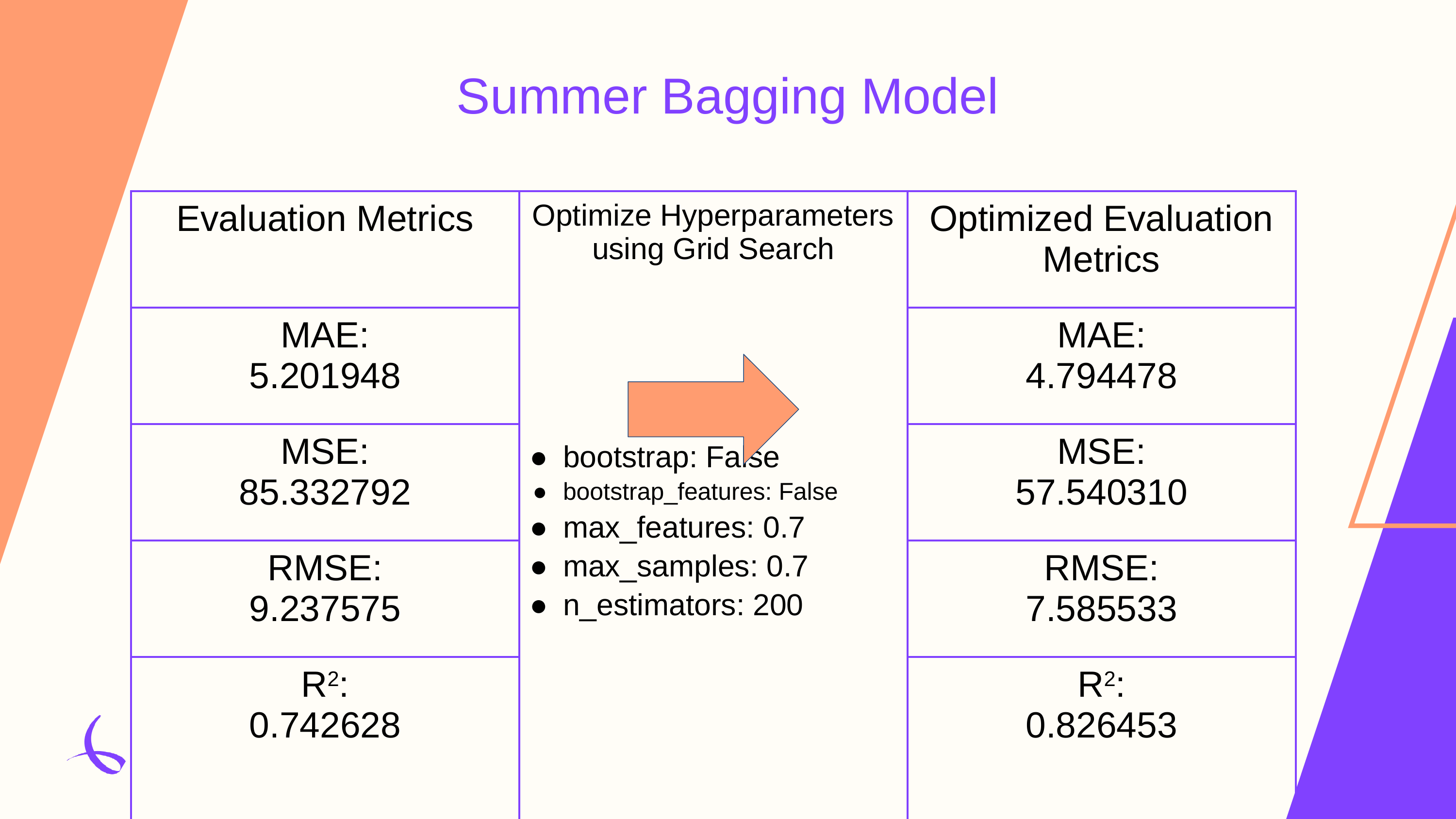

Summer Bagging Model
| Evaluation Metrics | Optimize Hyperparameters using Grid Search bootstrap: False bootstrap\_features: False max\_features: 0.7 max\_samples: 0.7 n\_estimators: 200 | Optimized Evaluation Metrics |
| --- | --- | --- |
| MAE: 5.201948 |  | MAE: 4.794478 |
| MSE: 85.332792 |  | MSE: 57.540310 |
| RMSE: 9.237575 |  | RMSE: 7.585533 |
| R2: 0.742628 |  | R2: 0.826453 |